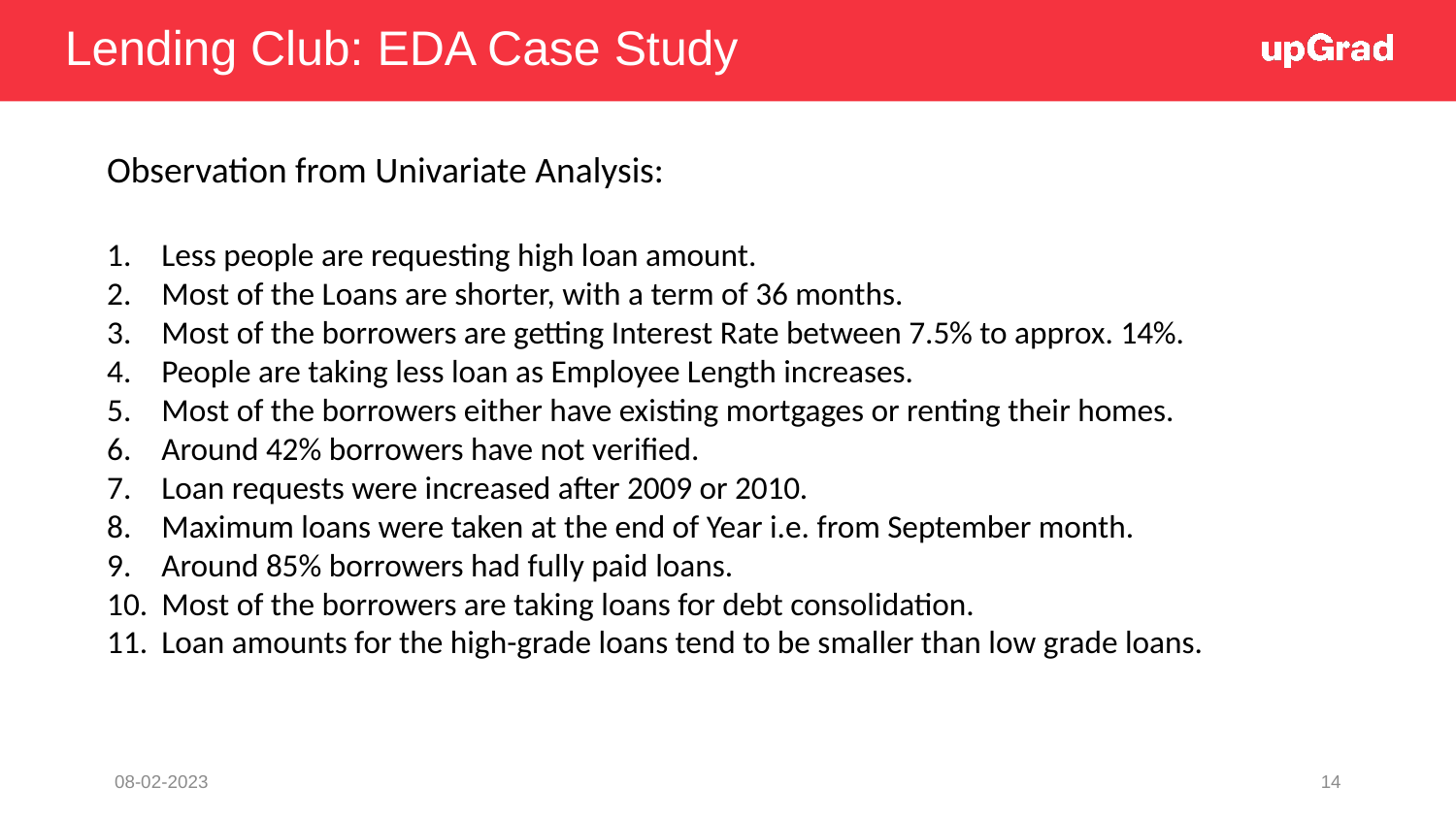

# Lending Club: EDA Case Study
Observation from Univariate Analysis:

Less people are requesting high loan amount.
Most of the Loans are shorter, with a term of 36 months.
Most of the borrowers are getting Interest Rate between 7.5% to approx. 14%.
People are taking less loan as Employee Length increases.
Most of the borrowers either have existing mortgages or renting their homes.
Around 42% borrowers have not verified.
Loan requests were increased after 2009 or 2010.
Maximum loans were taken at the end of Year i.e. from September month.
Around 85% borrowers had fully paid loans.
Most of the borrowers are taking loans for debt consolidation.
Loan amounts for the high-grade loans tend to be smaller than low grade loans.
08-02-2023
14